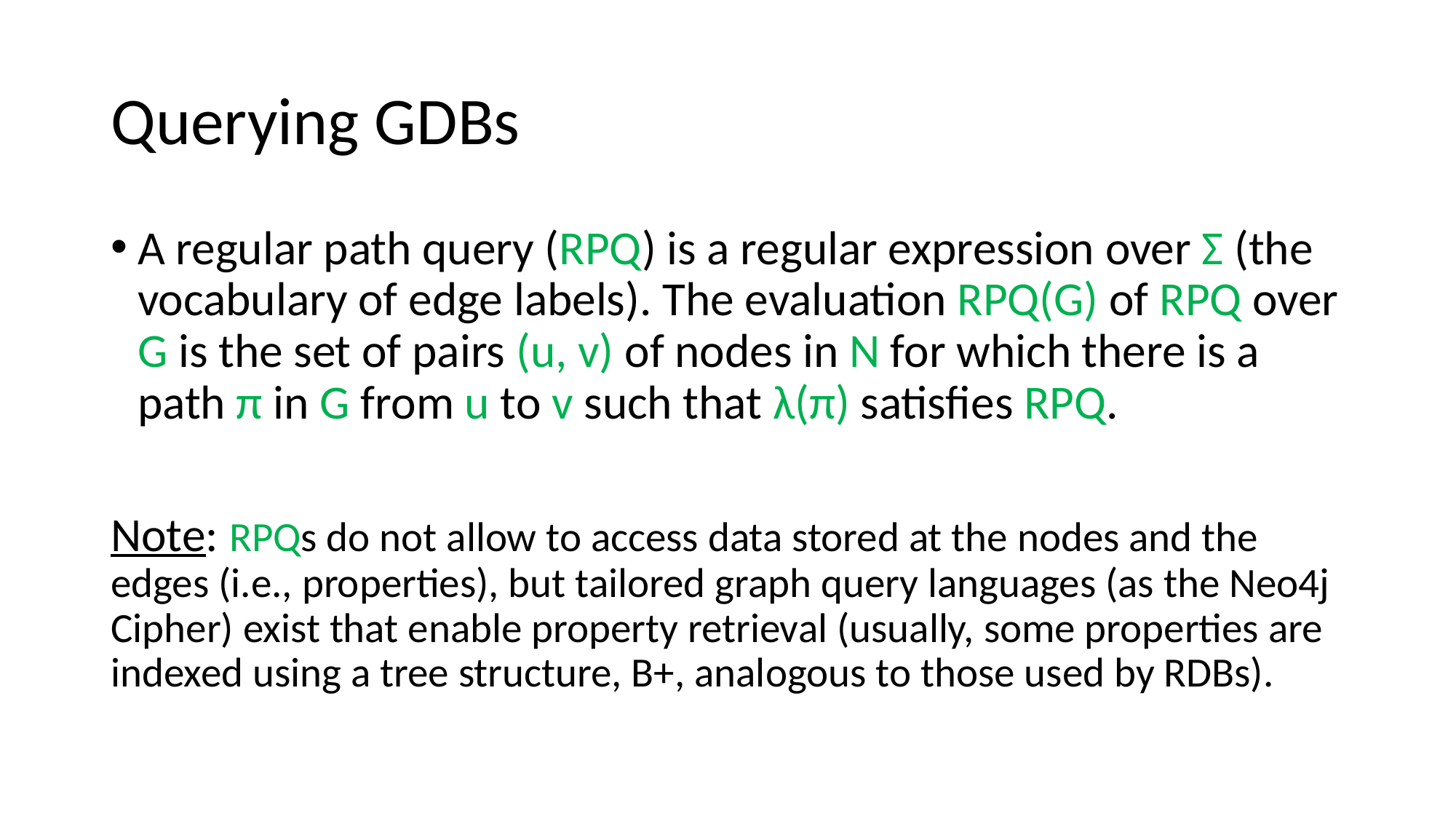

# Querying GDBs
A regular path query (RPQ) is a regular expression over Σ (the vocabulary of edge labels). The evaluation RPQ(G) of RPQ over G is the set of pairs (u, v) of nodes in N for which there is a path π in G from u to v such that λ(π) satisfies RPQ.

Note: RPQs do not allow to access data stored at the nodes and the edges (i.e., properties), but tailored graph query languages (as the Neo4j Cipher) exist that enable property retrieval (usually, some properties are indexed using a tree structure, B+, analogous to those used by RDBs).